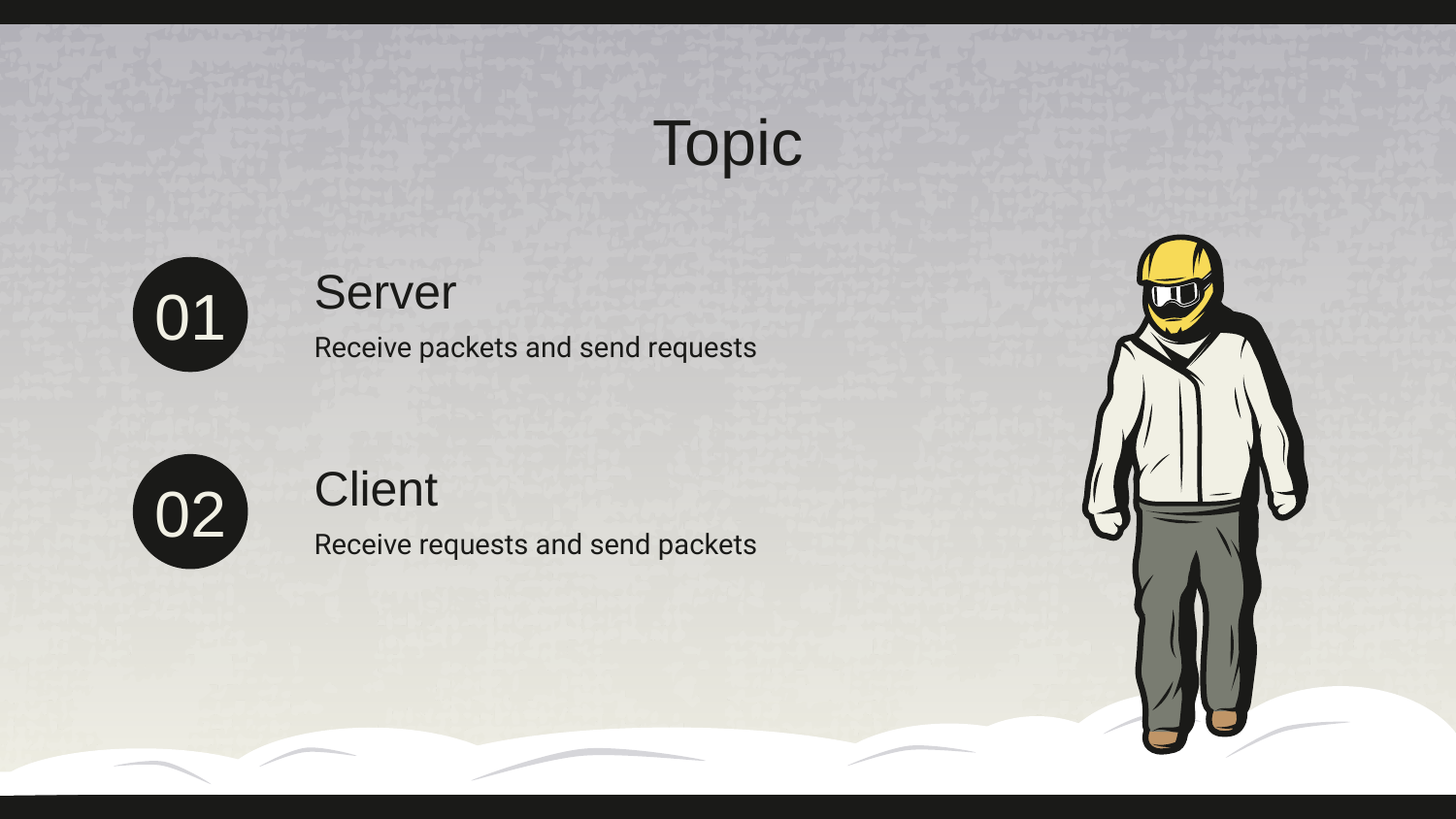

# Topic

Server
01
Receive packets and send requests

02
Client
Receive requests and send packets